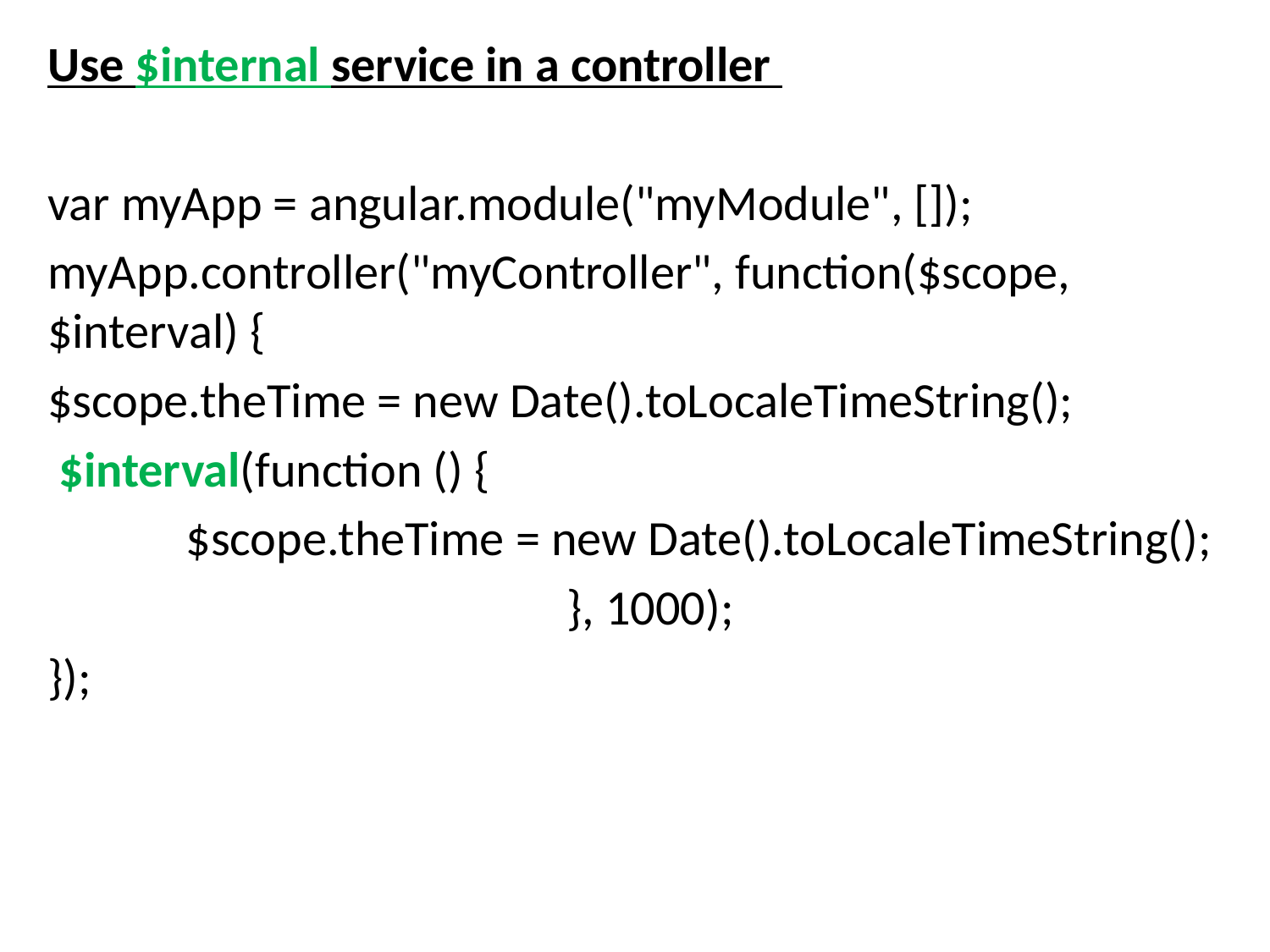

Use $internal service in a controller

var myApp = angular.module("myModule", []);
myApp.controller("myController", function($scope, $interval) {
$scope.theTime = new Date().toLocaleTimeString();
 $interval(function () {
	 $scope.theTime = new Date().toLocaleTimeString();
				 }, 1000);
});